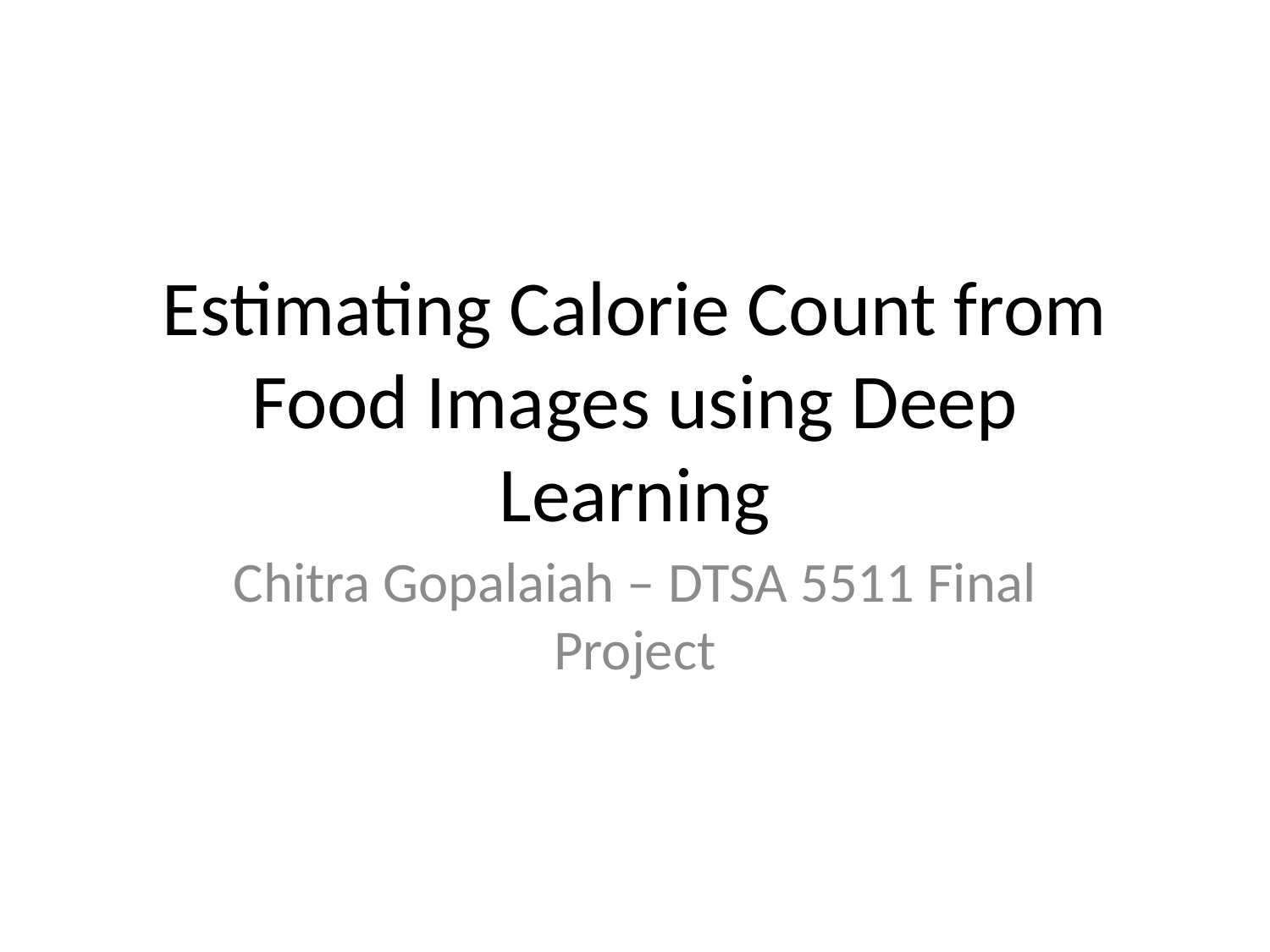

# Estimating Calorie Count from Food Images using Deep Learning
Chitra Gopalaiah – DTSA 5511 Final Project